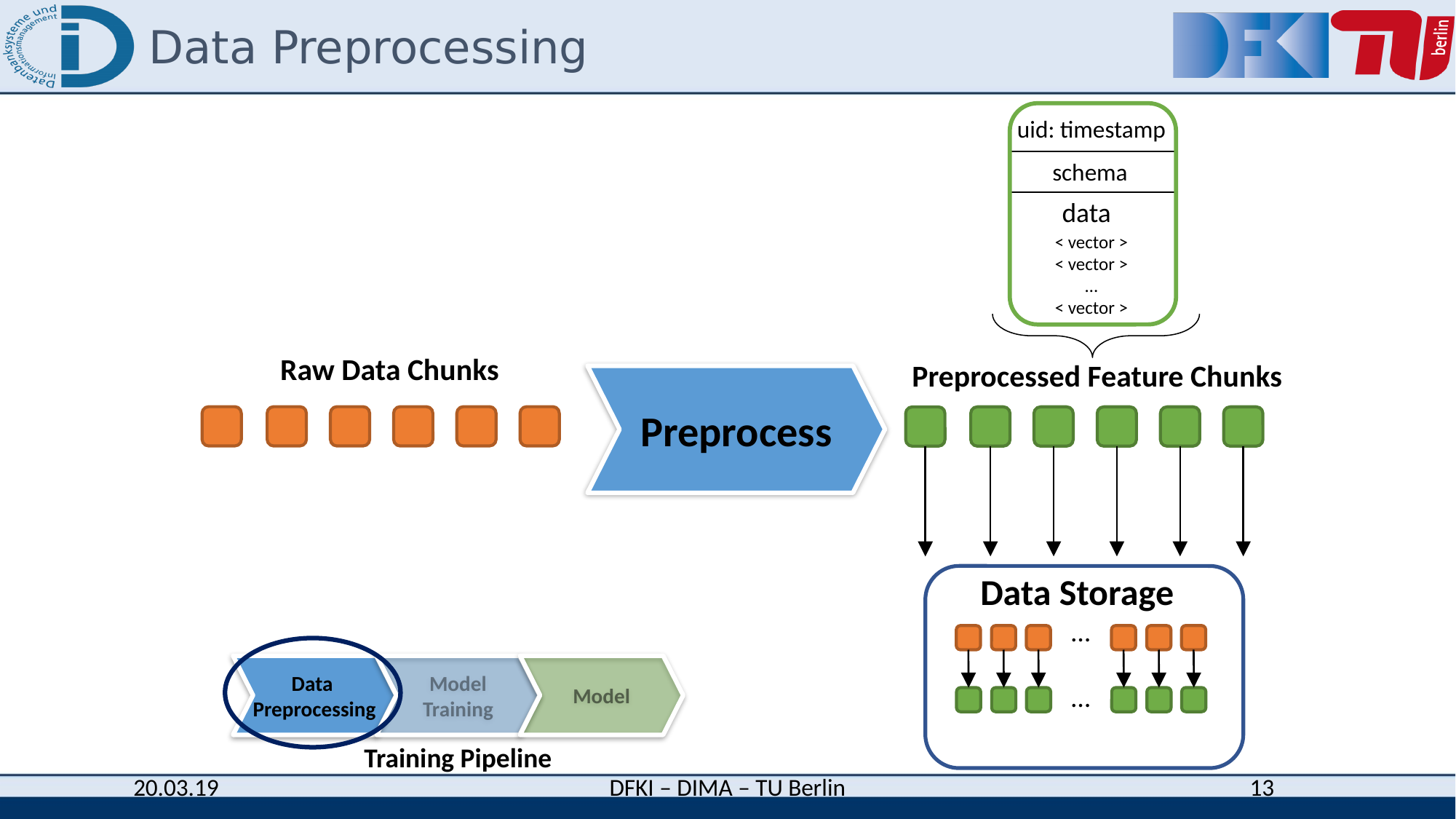

# Data Preprocessing

uid: timestamp
schema
data
< vector >
< vector >
…
< vector >

Raw Data Chunks
Preprocessed Feature Chunks
Preprocess

Data Storage

…

Model
Data
Preprocessing
Model Training
…

Training Pipeline